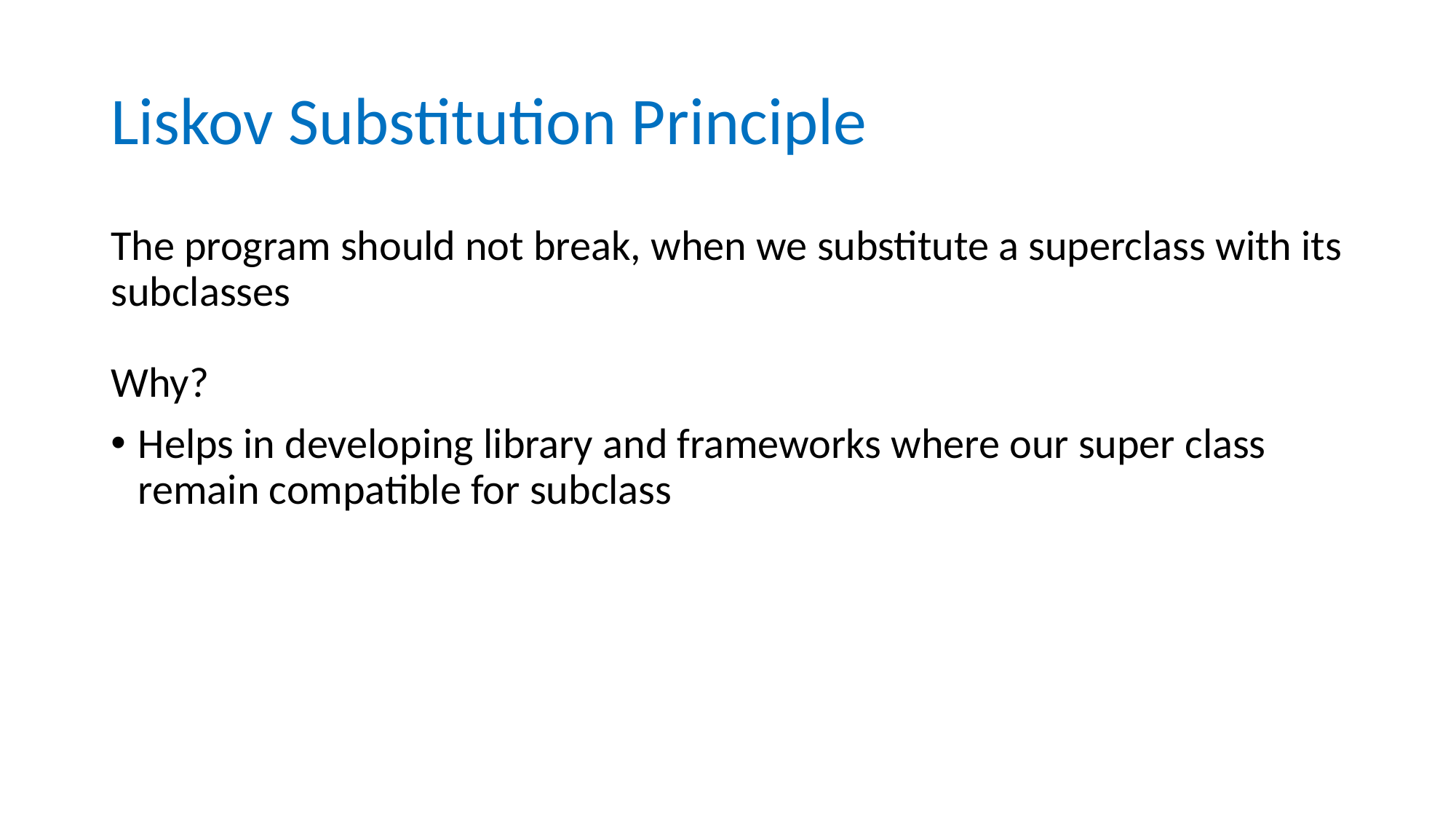

# Liskov Sub­sti­tu­tion Prin­ci­ple
The program should not break, when we substitute a superclass with its subclasses
Why?
Helps in developing library and frameworks where our super class remain compatible for subclass